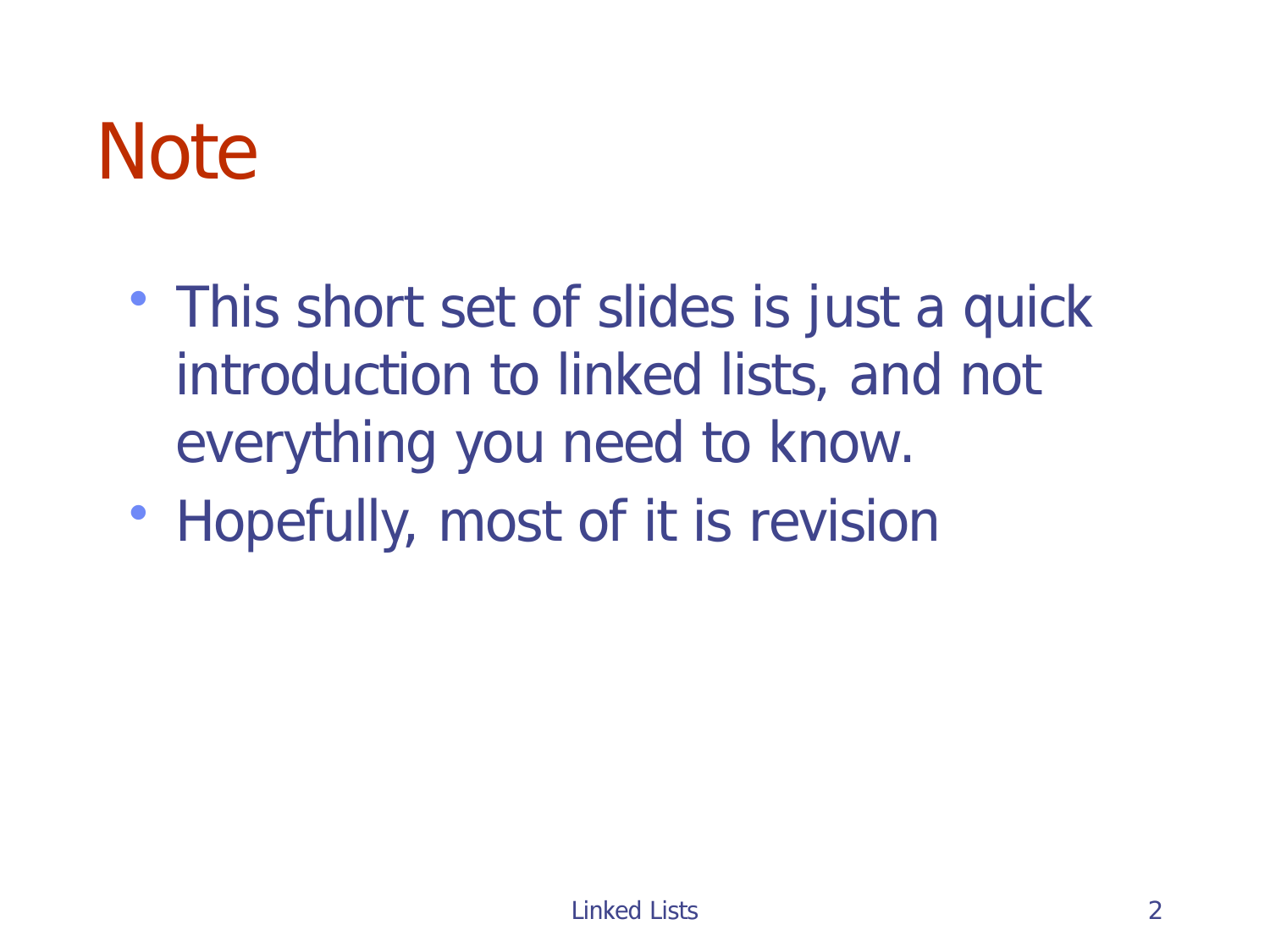

# Note
This short set of slides is just a quick introduction to linked lists, and not everything you need to know.
Hopefully, most of it is revision
Linked Lists
2